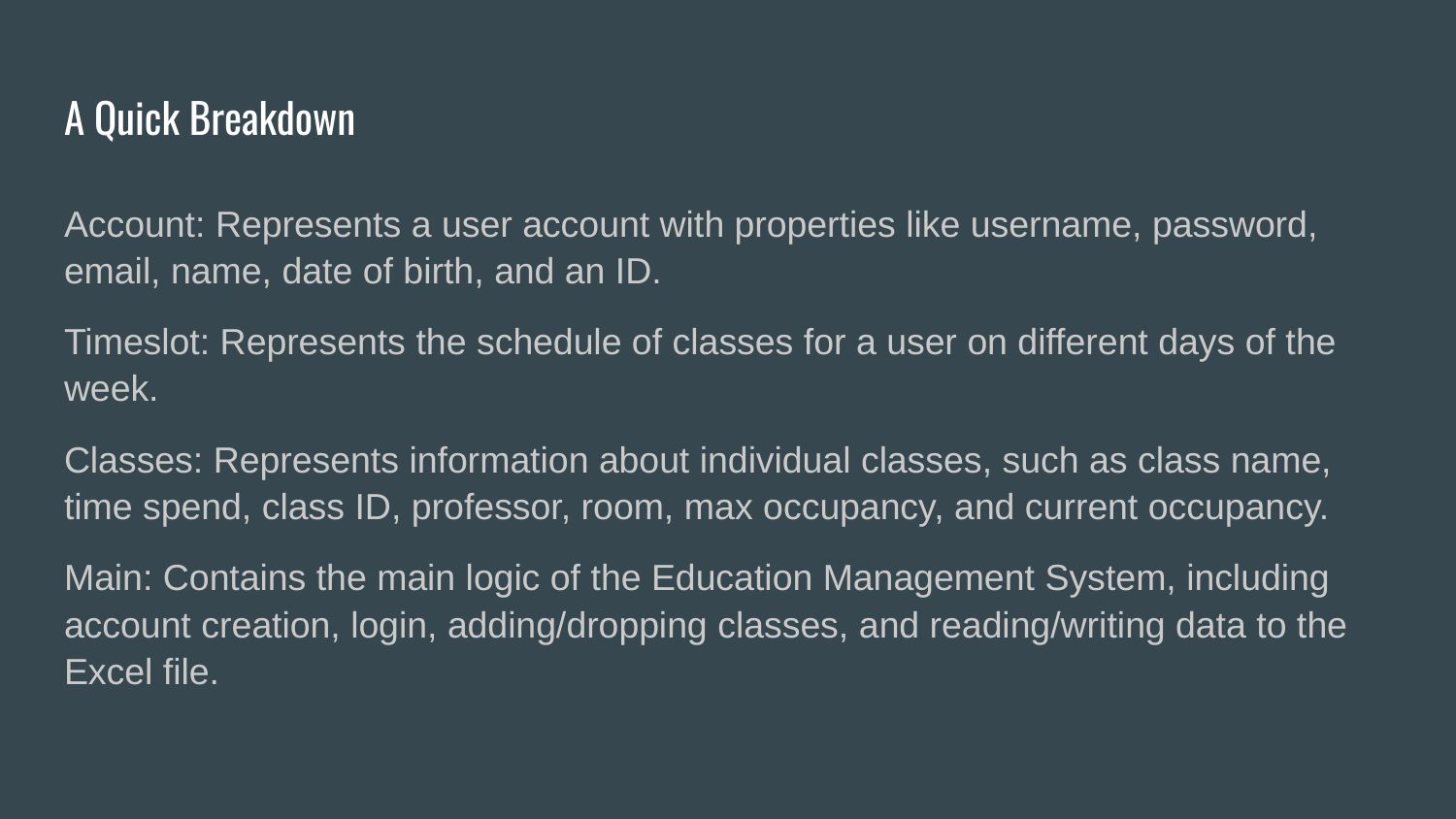

# A Quick Breakdown
Account: Represents a user account with properties like username, password, email, name, date of birth, and an ID.
Timeslot: Represents the schedule of classes for a user on different days of the week.
Classes: Represents information about individual classes, such as class name, time spend, class ID, professor, room, max occupancy, and current occupancy.
Main: Contains the main logic of the Education Management System, including account creation, login, adding/dropping classes, and reading/writing data to the Excel file.